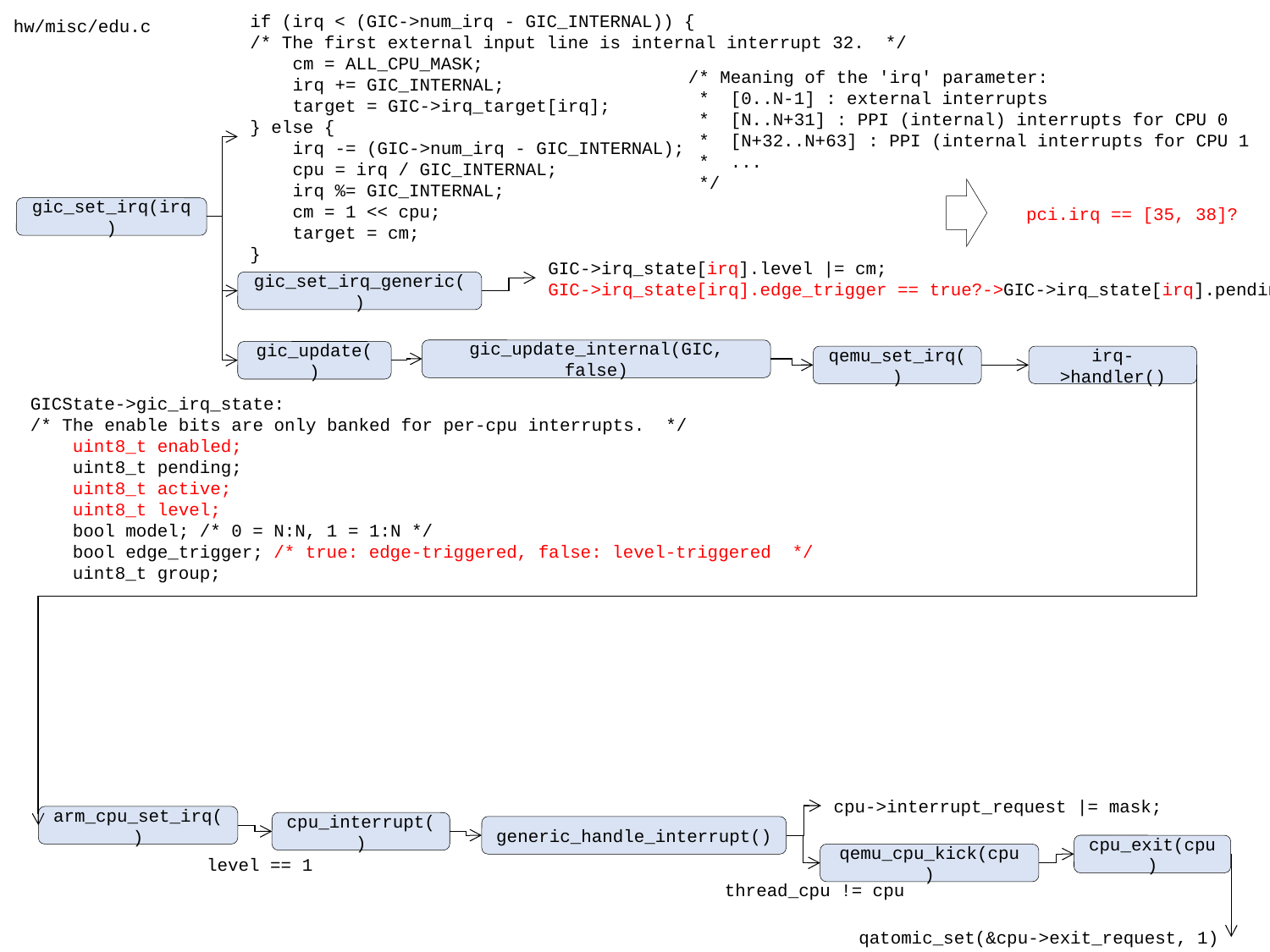

if (irq < (GIC->num_irq - GIC_INTERNAL)) {
/* The first external input line is internal interrupt 32.  */
    cm = ALL_CPU_MASK;
    irq += GIC_INTERNAL;
    target = GIC->irq_target[irq];
} else {
    irq -= (GIC->num_irq - GIC_INTERNAL);
    cpu = irq / GIC_INTERNAL;
    irq %= GIC_INTERNAL;
    cm = 1 << cpu;
    target = cm;
}
hw/misc/edu.c
/* Meaning of the 'irq' parameter:
 *  [0..N-1] : external interrupts
 *  [N..N+31] : PPI (internal) interrupts for CPU 0
 *  [N+32..N+63] : PPI (internal interrupts for CPU 1
 *  ...
 */

pci.irq == [35, 38]?
gic_set_irq(irq)
GIC->irq_state[irq].level |= cm;
GIC->irq_state[irq].edge_trigger == true?->GIC->irq_state[irq].pending |= target;
gic_set_irq_generic()
gic_update_internal(GIC, false)
gic_update()
qemu_set_irq()
irq->handler()
GICState->gic_irq_state:
/* The enable bits are only banked for per-cpu interrupts.  */
    uint8_t enabled;
    uint8_t pending;
    uint8_t active;
    uint8_t level;
    bool model; /* 0 = N:N, 1 = 1:N */
    bool edge_trigger; /* true: edge-triggered, false: level-triggered  */
    uint8_t group;
cpu->interrupt_request |= mask;
arm_cpu_set_irq()
cpu_interrupt()
generic_handle_interrupt()
cpu_exit(cpu)
qemu_cpu_kick(cpu)
level == 1
thread_cpu != cpu
qatomic_set(&cpu->exit_request, 1)